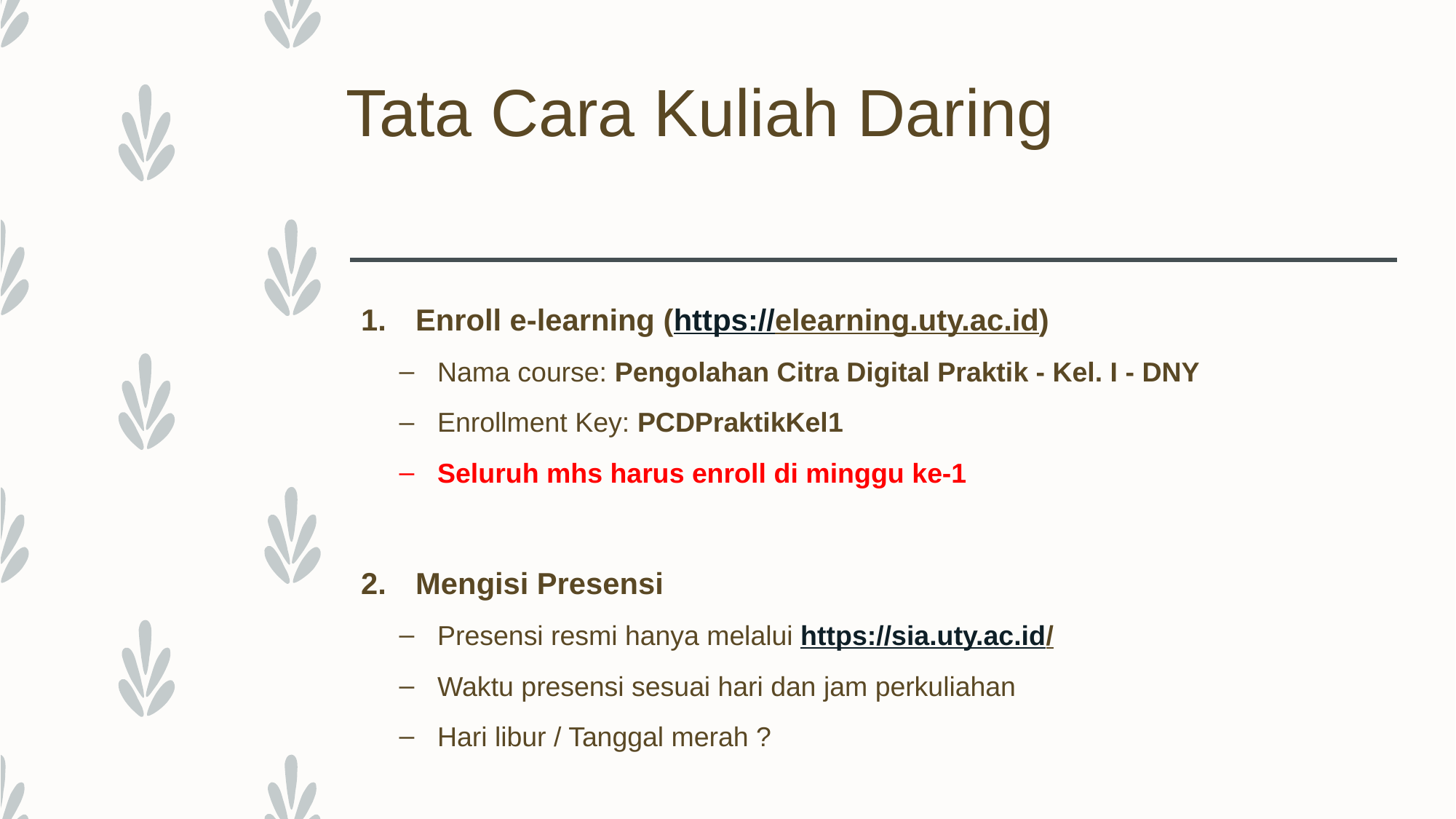

# Tata Cara Kuliah Daring
Enroll e-learning (https://elearning.uty.ac.id)
Nama course: Pengolahan Citra Digital Praktik - Kel. I - DNY
Enrollment Key: PCDPraktikKel1
Seluruh mhs harus enroll di minggu ke-1

Mengisi Presensi
Presensi resmi hanya melalui https://sia.uty.ac.id/
Waktu presensi sesuai hari dan jam perkuliahan
Hari libur / Tanggal merah ?